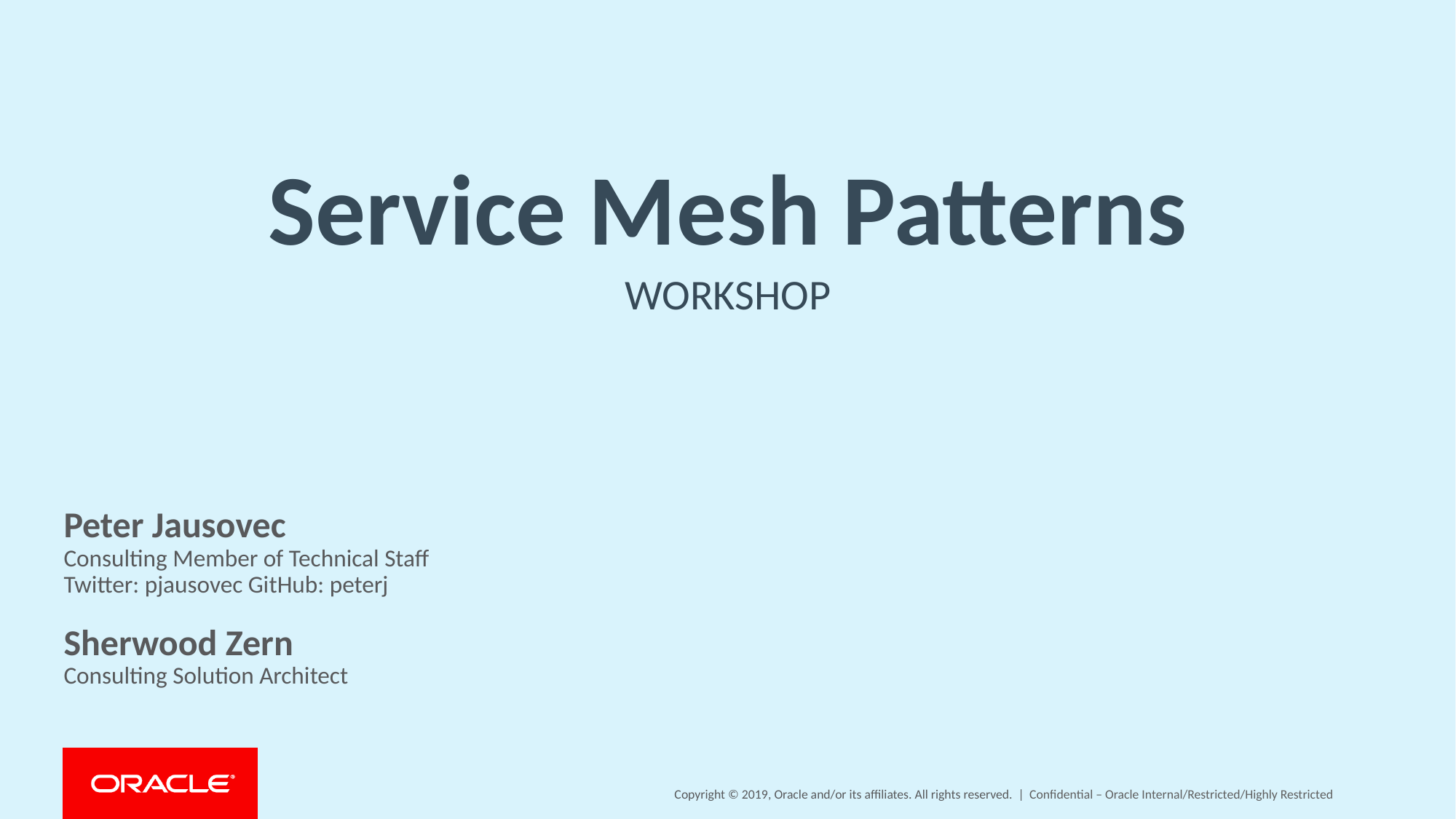

# Service Mesh Patterns

WORKSHOP
Peter Jausovec
Consulting Member of Technical Staff
Twitter: pjausovec GitHub: peterj
Sherwood Zern
Consulting Solution Architect

Confidential – Oracle Internal/Restricted/Highly Restricted